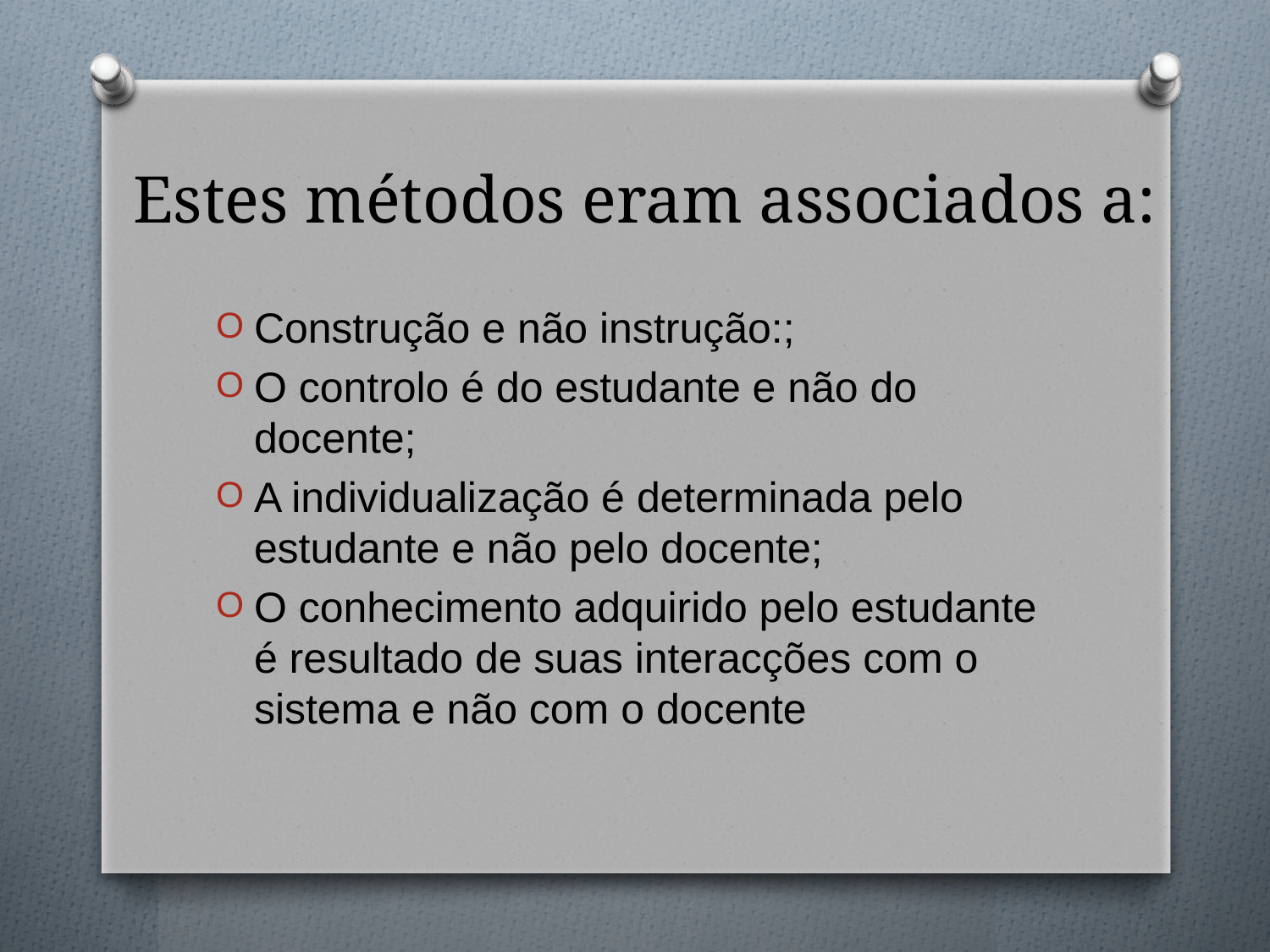

# Estes métodos eram associados a:
Construção e não instrução:;
O controlo é do estudante e não do docente;
A individualização é determinada pelo estudante e não pelo docente;
O conhecimento adquirido pelo estudante é resultado de suas interacções com o sistema e não com o docente